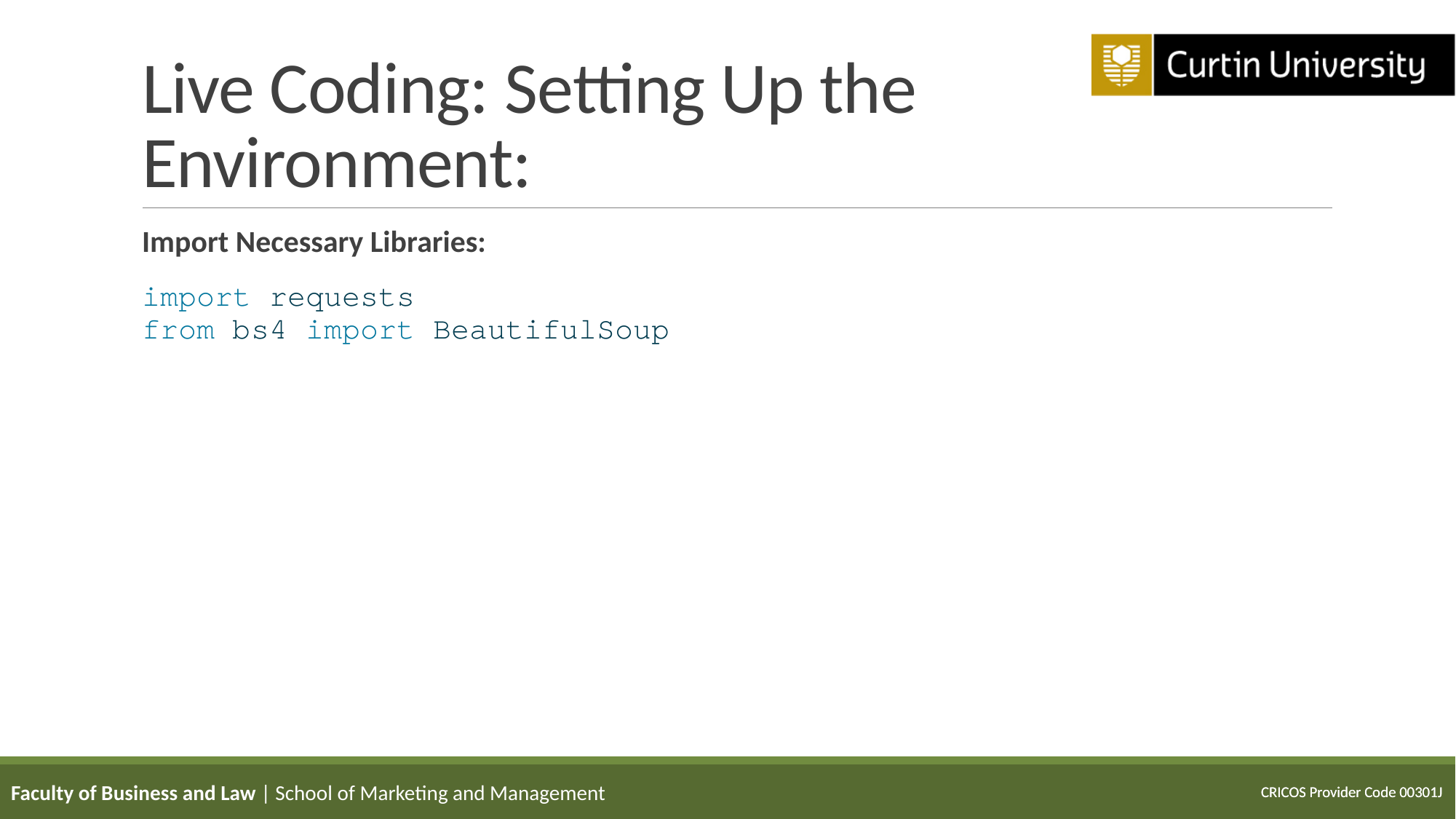

# Live Coding: Setting Up the Environment:
Import Necessary Libraries:
import requests
from bs4 import BeautifulSoup
Faculty of Business and Law | School of Marketing and Management